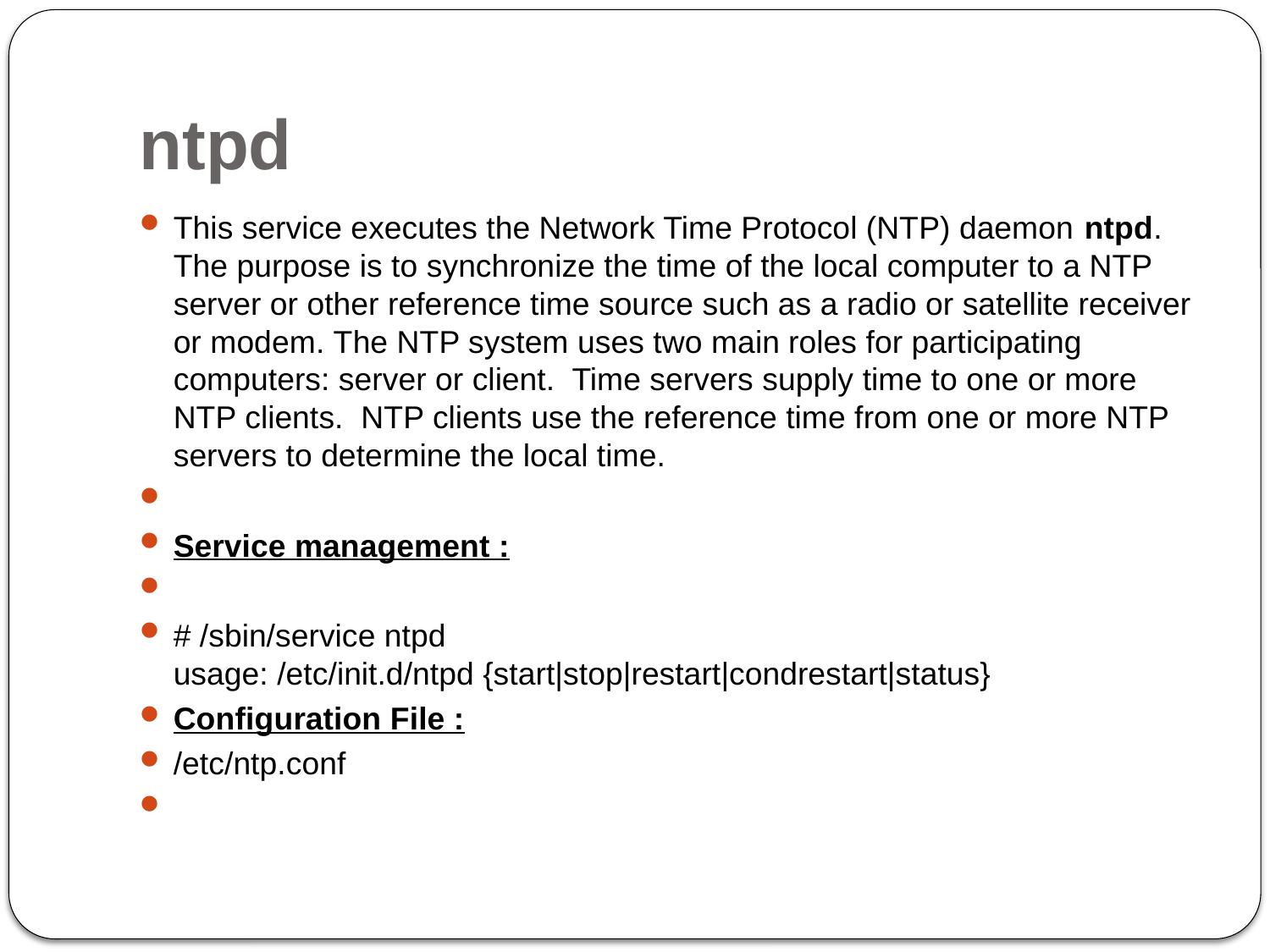

# ntpd
This service executes the Network Time Protocol (NTP) daemon ntpd.  The purpose is to synchronize the time of the local computer to a NTP server or other reference time source such as a radio or satellite receiver or modem. The NTP system uses two main roles for participating computers: server or client.  Time servers supply time to one or more NTP clients.  NTP clients use the reference time from one or more NTP servers to determine the local time.

Service management :

# /sbin/service ntpd usage: /etc/init.d/ntpd {start|stop|restart|condrestart|status}
Configuration File :
/etc/ntp.conf